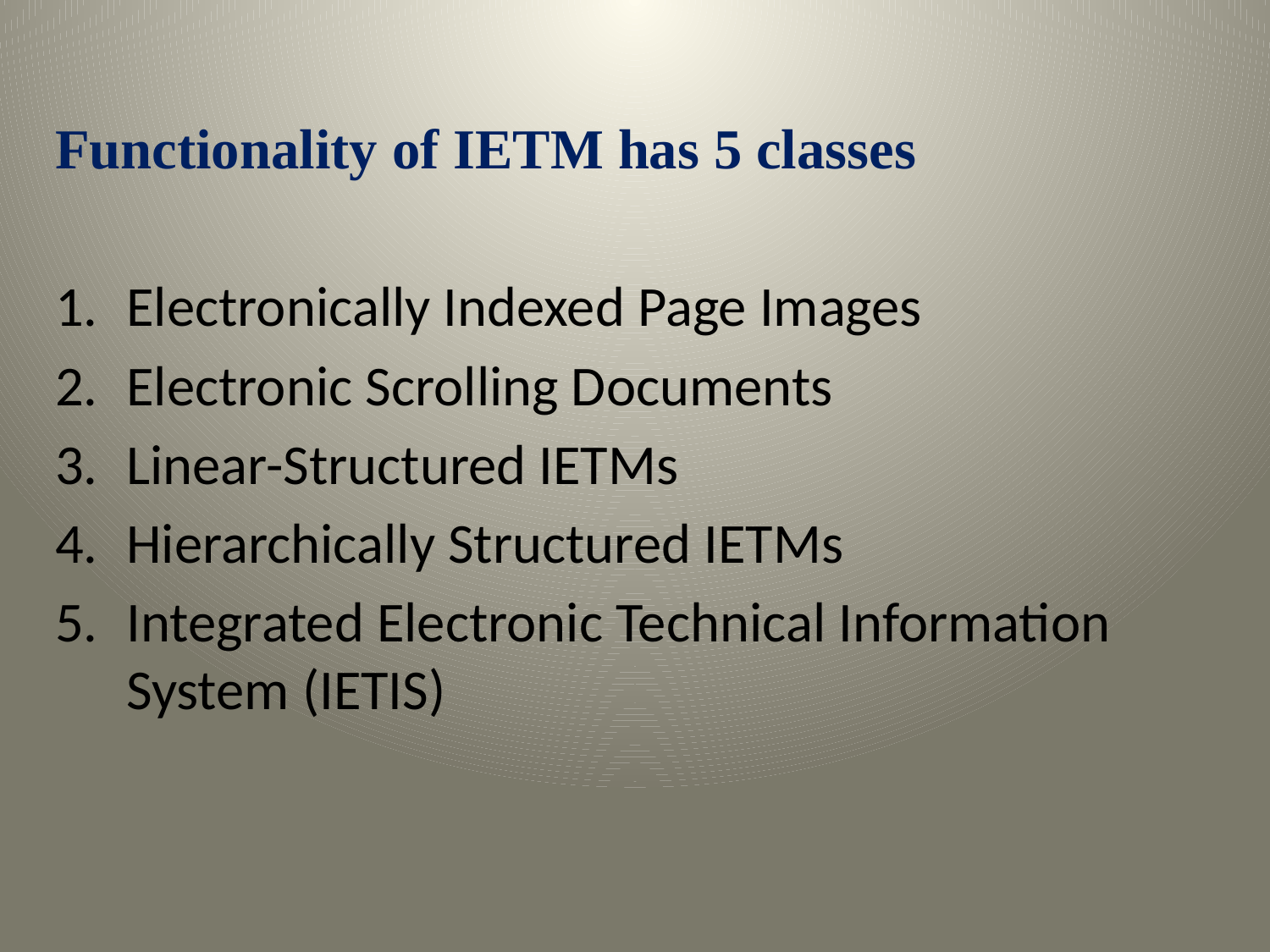

Functionality of IETM has 5 classes

Electronically Indexed Page Images
Electronic Scrolling Documents
Linear-Structured IETMs
Hierarchically Structured IETMs
Integrated Electronic Technical Information System (IETIS)